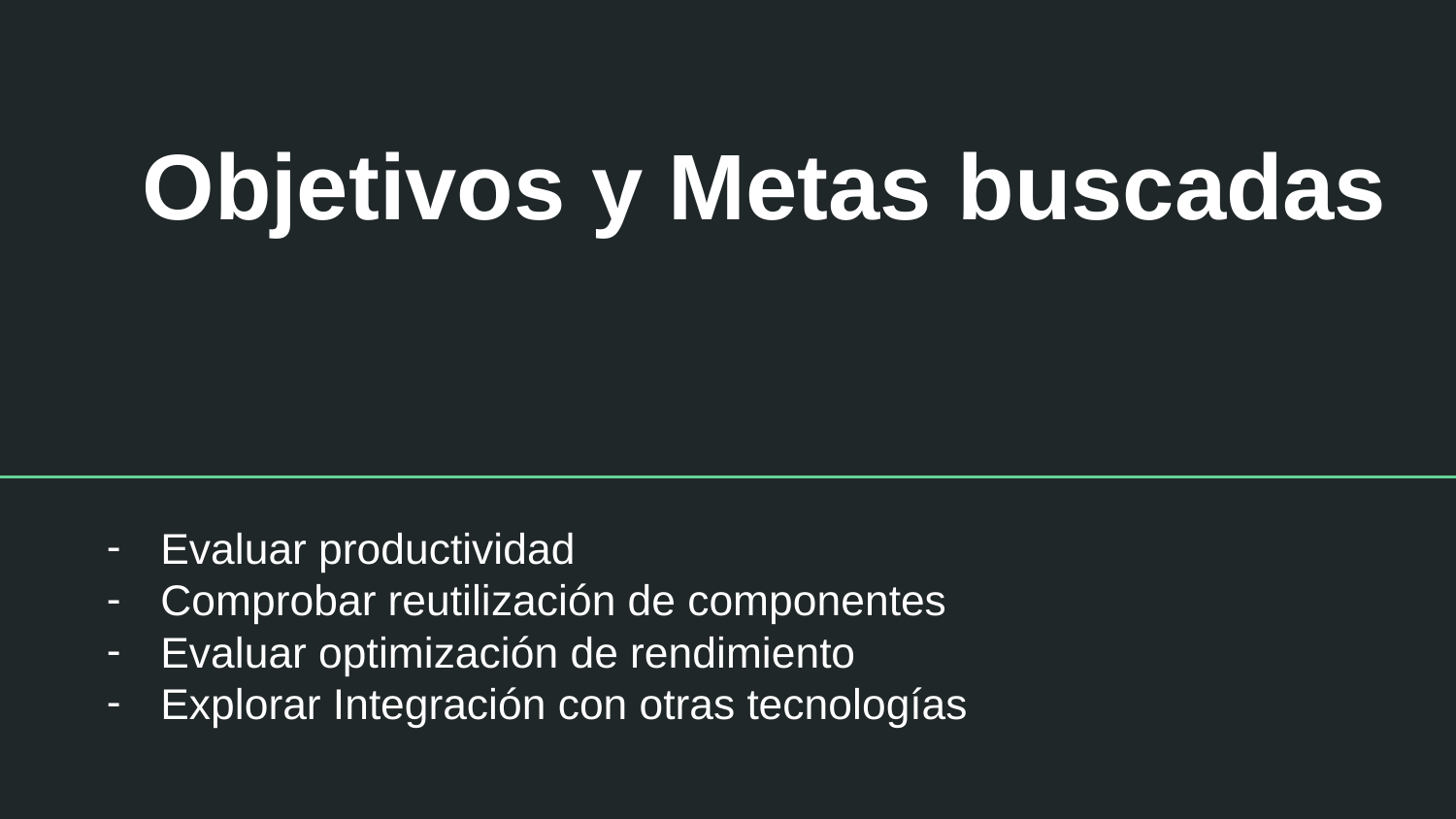

# Objetivos y Metas buscadas
Evaluar productividad
Comprobar reutilización de componentes
Evaluar optimización de rendimiento
Explorar Integración con otras tecnologías